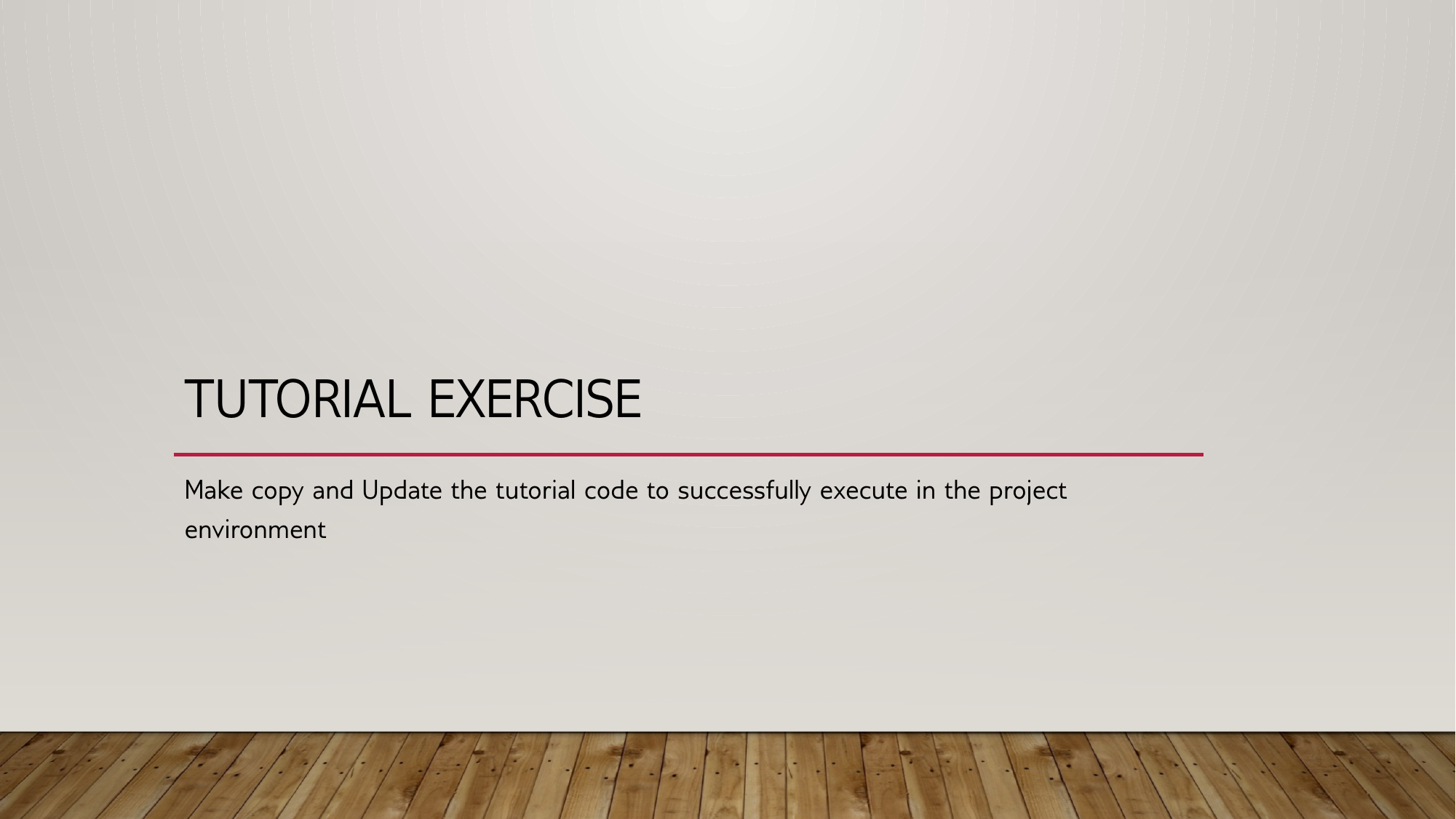

# Tutorial Exercise
Make copy and Update the tutorial code to successfully execute in the project environment